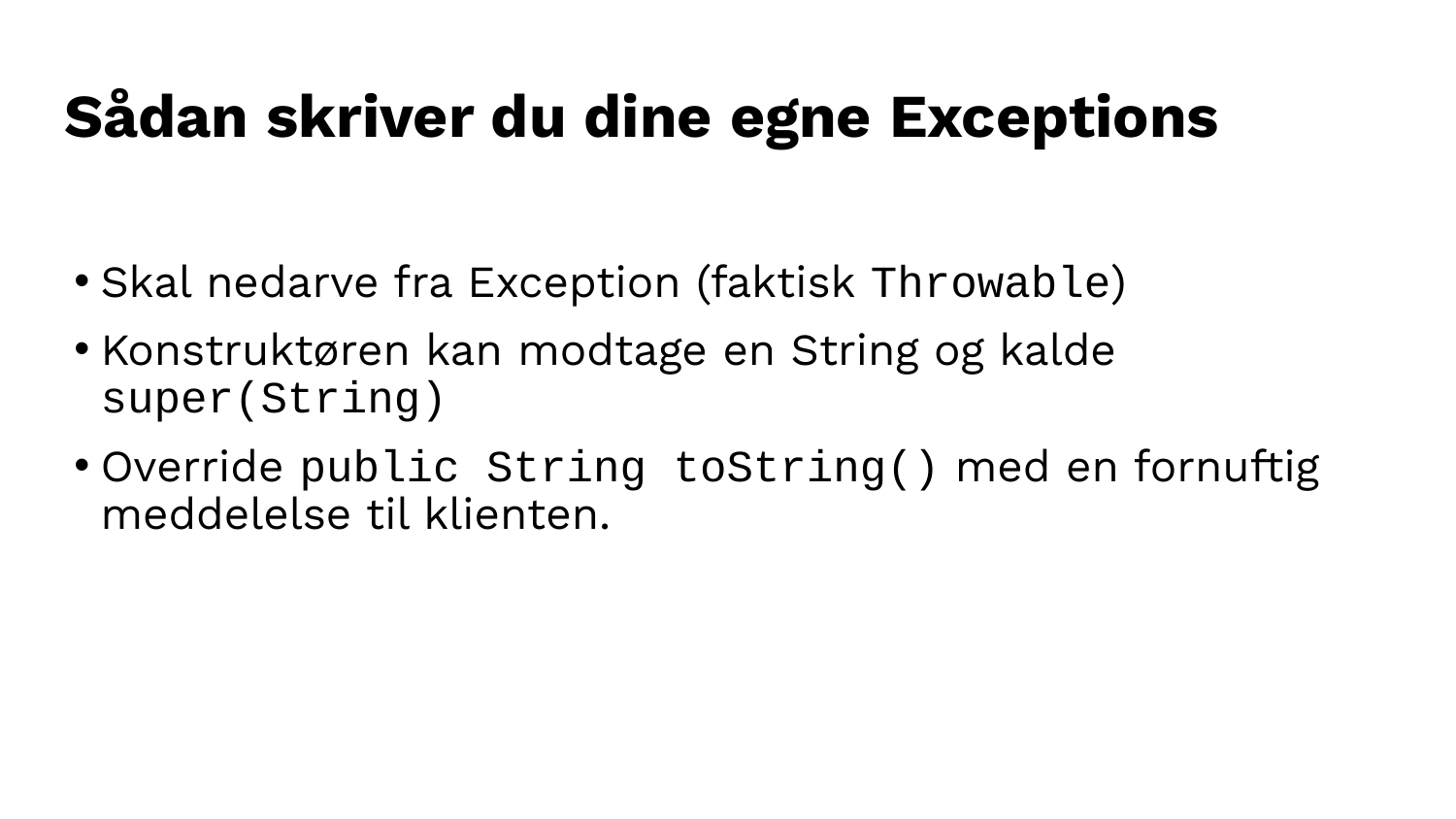

# Sådan skriver du dine egne Exceptions

Skal nedarve fra Exception (faktisk Throwable)
Konstruktøren kan modtage en String og kalde super(String)
Override public String toString() med en fornuftig meddelelse til klienten.